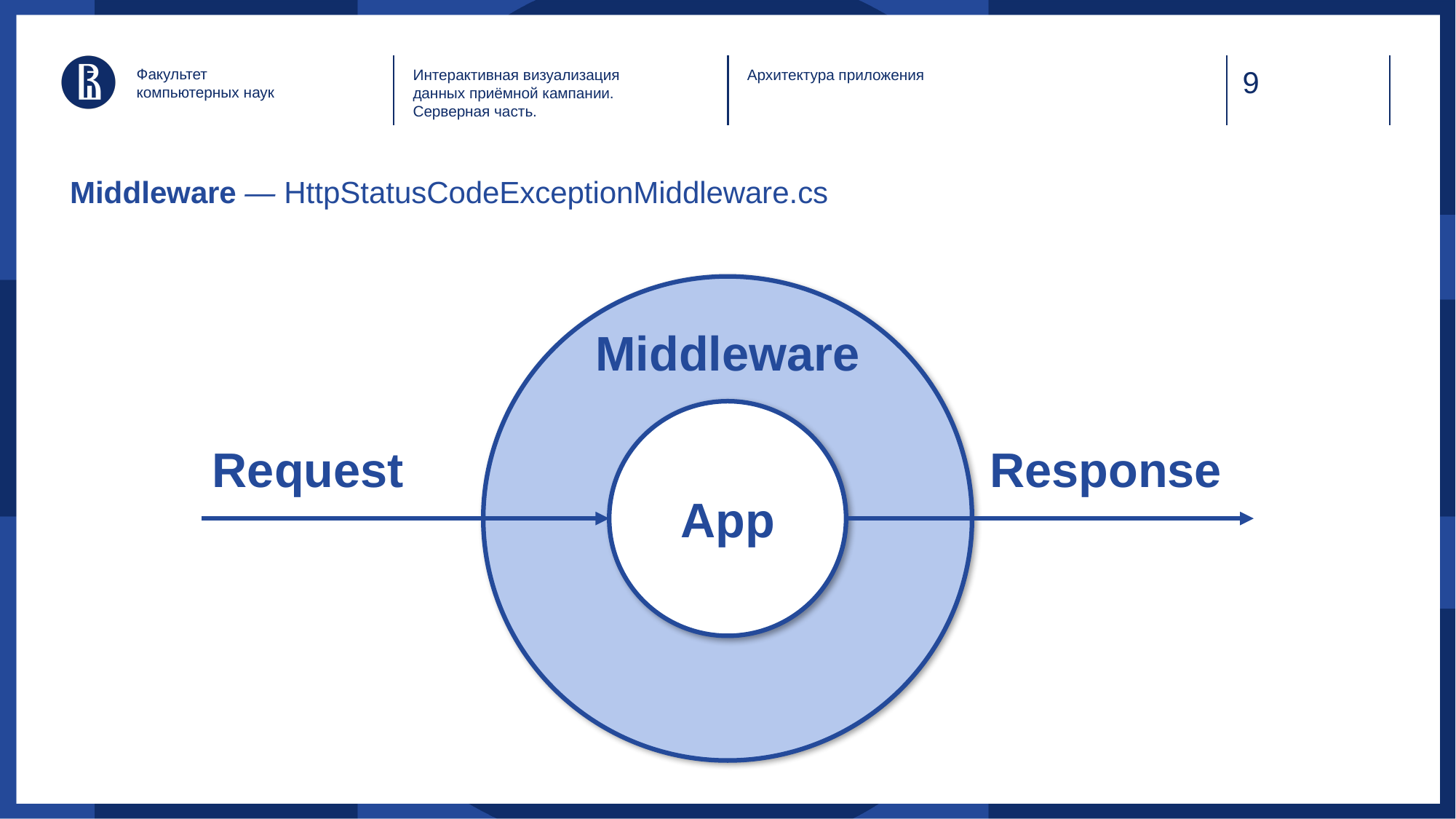

Факультет
компьютерных наук

Интерактивная визуализация данных приёмной кампании. Серверная часть.
Архитектура приложения

# Middleware — HttpStatusCodeExceptionMiddleware.cs

Middleware
App
Request
Response